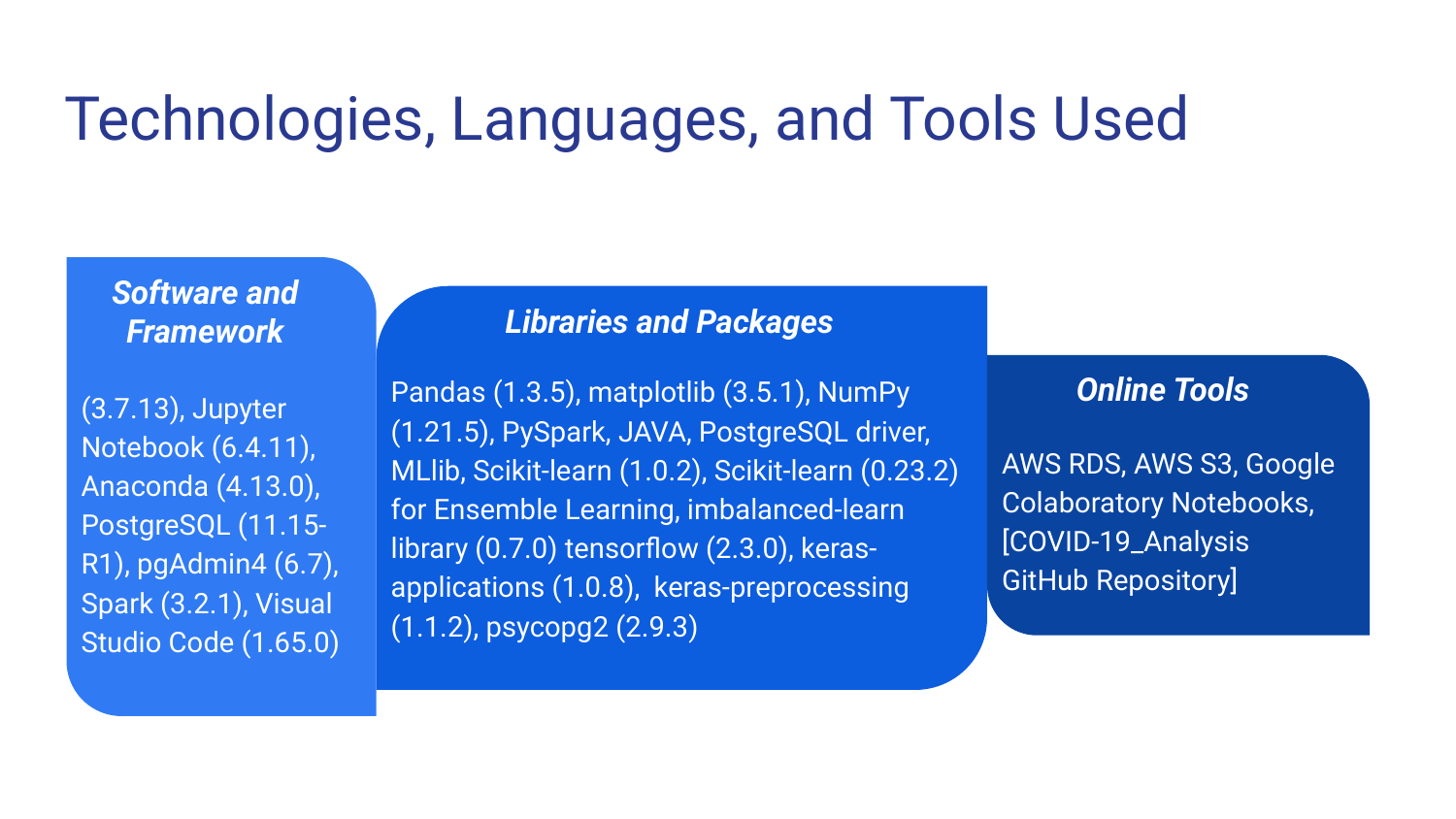

# Technologies, Languages, and Tools Used

Software and Framework
(3.7.13), Jupyter Notebook (6.4.11), Anaconda (4.13.0), PostgreSQL (11.15-R1), pgAdmin4 (6.7), Spark (3.2.1), Visual Studio Code (1.65.0)

Libraries and Packages
Pandas (1.3.5), matplotlib (3.5.1), NumPy (1.21.5), PySpark, JAVA, PostgreSQL driver, MLlib, Scikit-learn (1.0.2), Scikit-learn (0.23.2) for Ensemble Learning, imbalanced-learn library (0.7.0) tensorflow (2.3.0), keras-applications (1.0.8),  keras-preprocessing (1.1.2), psycopg2 (2.9.3)
Online Tools

AWS RDS, AWS S3, Google Colaboratory Notebooks, [COVID-19_Analysis GitHub Repository]